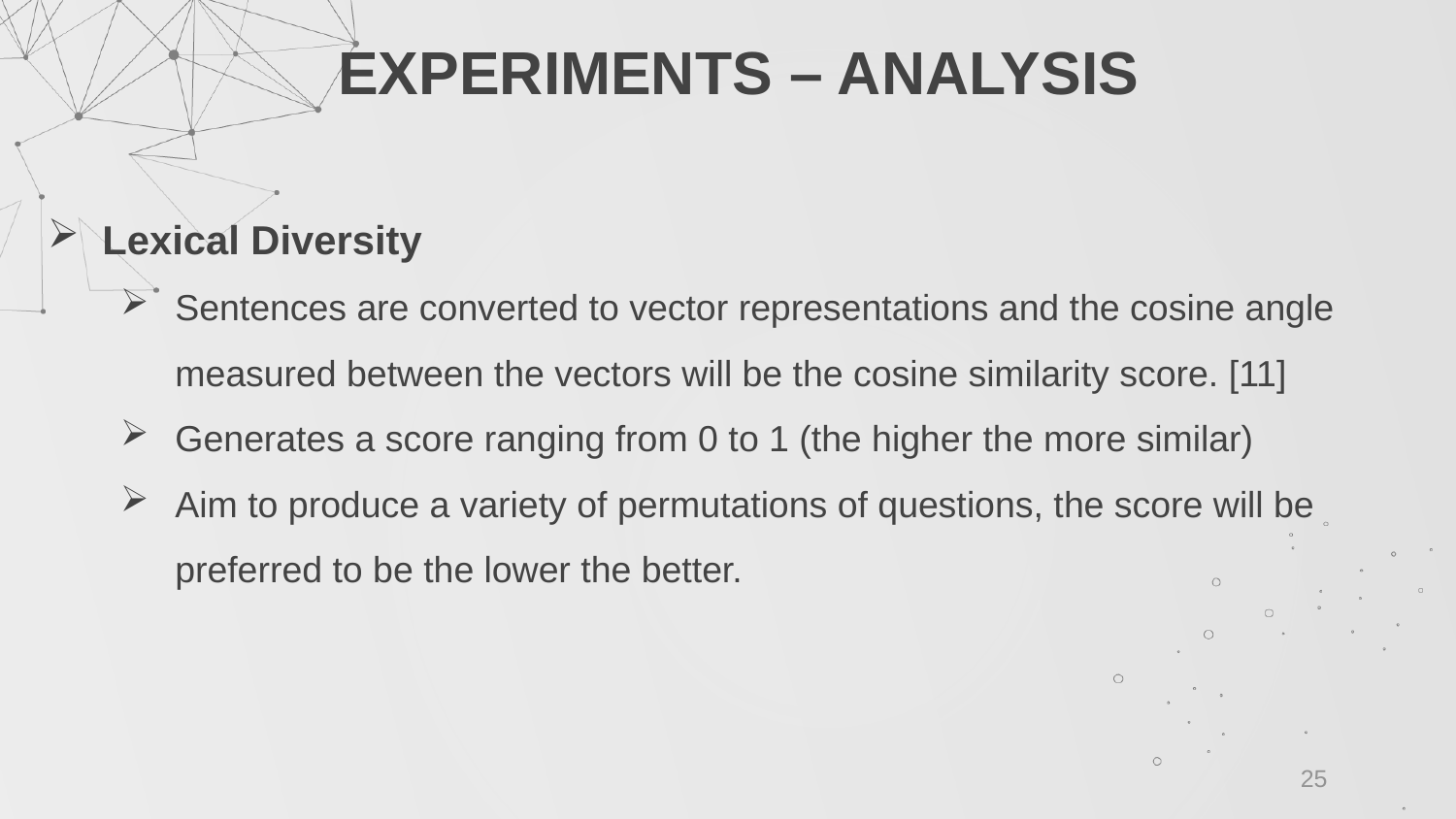

EXPERIMENTS – ANALYSIS
Lexical Diversity
Sentences are converted to vector representations and the cosine angle measured between the vectors will be the cosine similarity score. [11]
Generates a score ranging from 0 to 1 (the higher the more similar)
Aim to produce a variety of permutations of questions, the score will be preferred to be the lower the better.

25